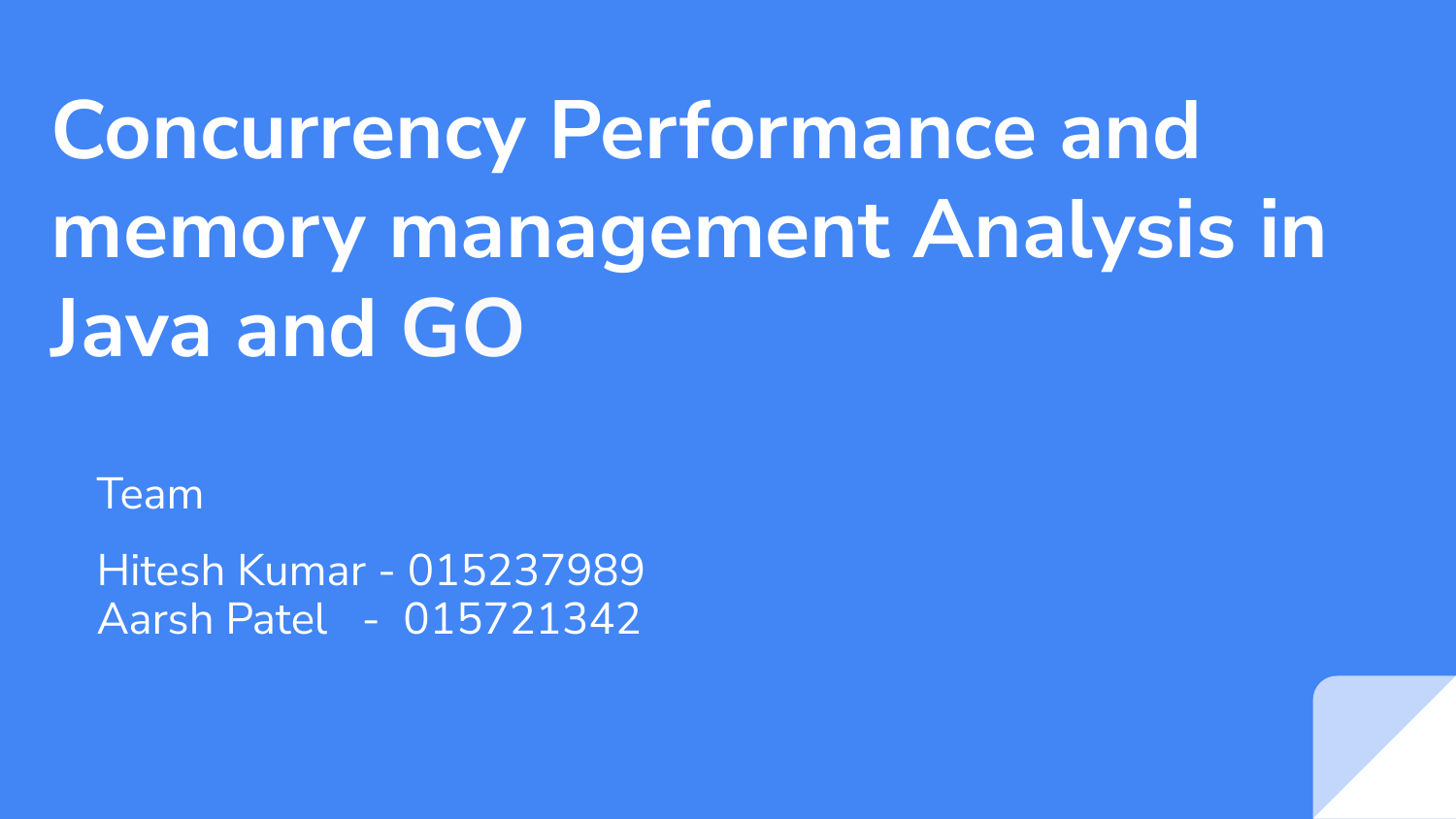

# Concurrency Performance and memory management Analysis in Java and GO
Team
Hitesh Kumar - 015237989
Aarsh Patel   -  015721342